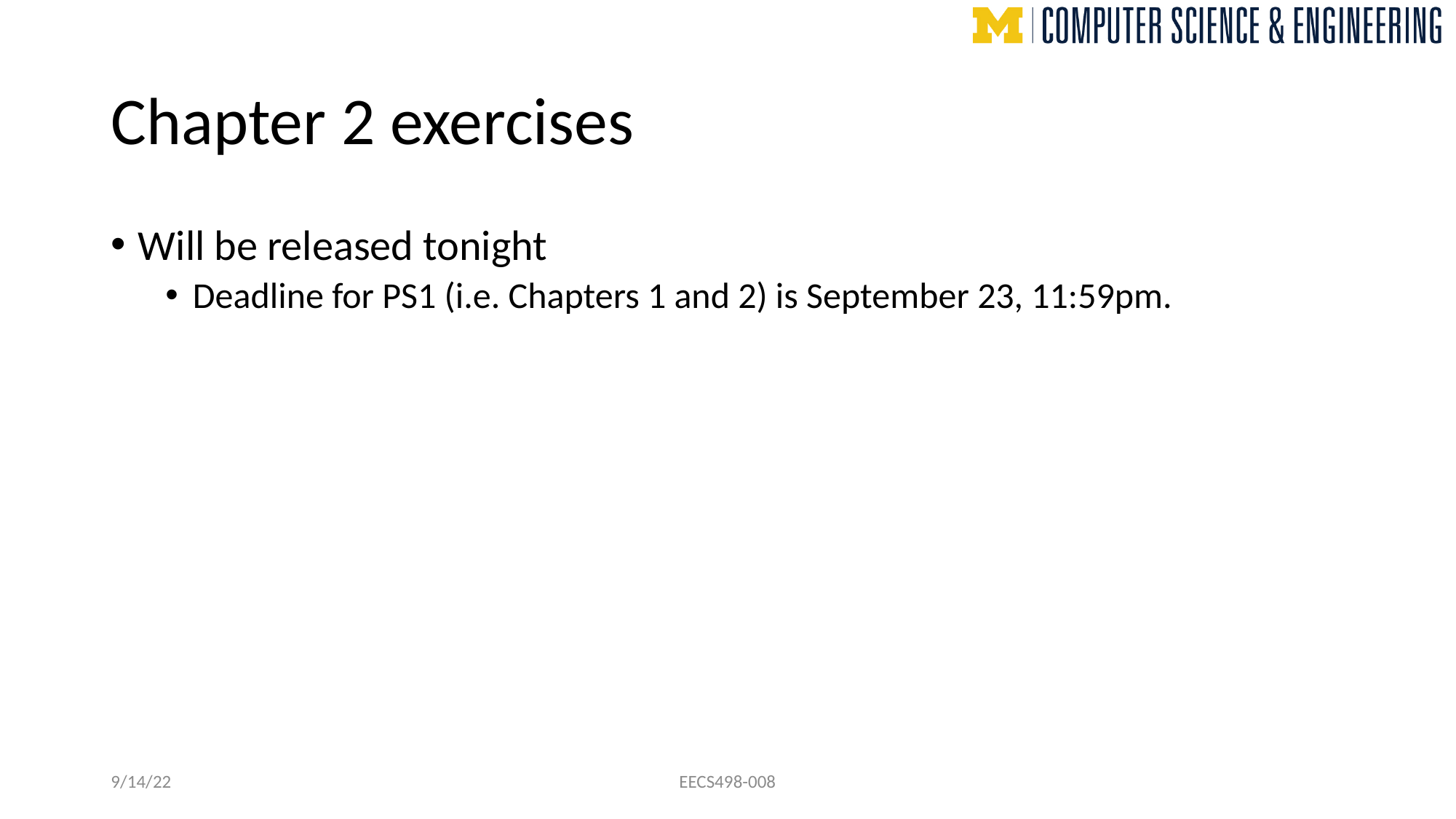

# Chapter 2 exercises
Will be released tonight
Deadline for PS1 (i.e. Chapters 1 and 2) is September 23, 11:59pm.
9/14/22
EECS498-008